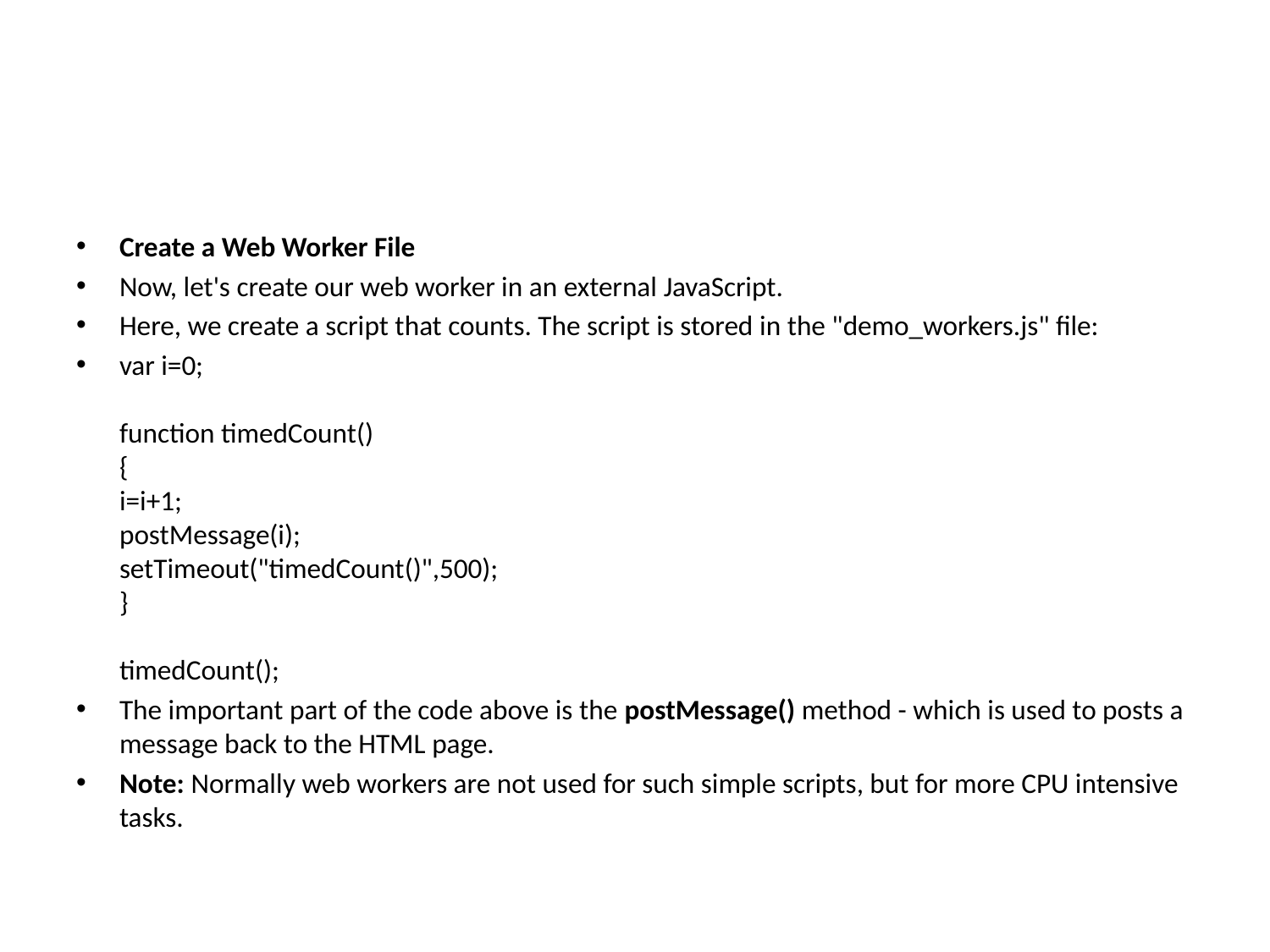

#
Create a Web Worker File
Now, let's create our web worker in an external JavaScript.
Here, we create a script that counts. The script is stored in the "demo_workers.js" file:
var i=0;
function timedCount()
{
i=i+1;
postMessage(i);
setTimeout("timedCount()",500);
}
timedCount();
The important part of the code above is the postMessage() method - which is used to posts a message back to the HTML page.
Note: Normally web workers are not used for such simple scripts, but for more CPU intensive tasks.